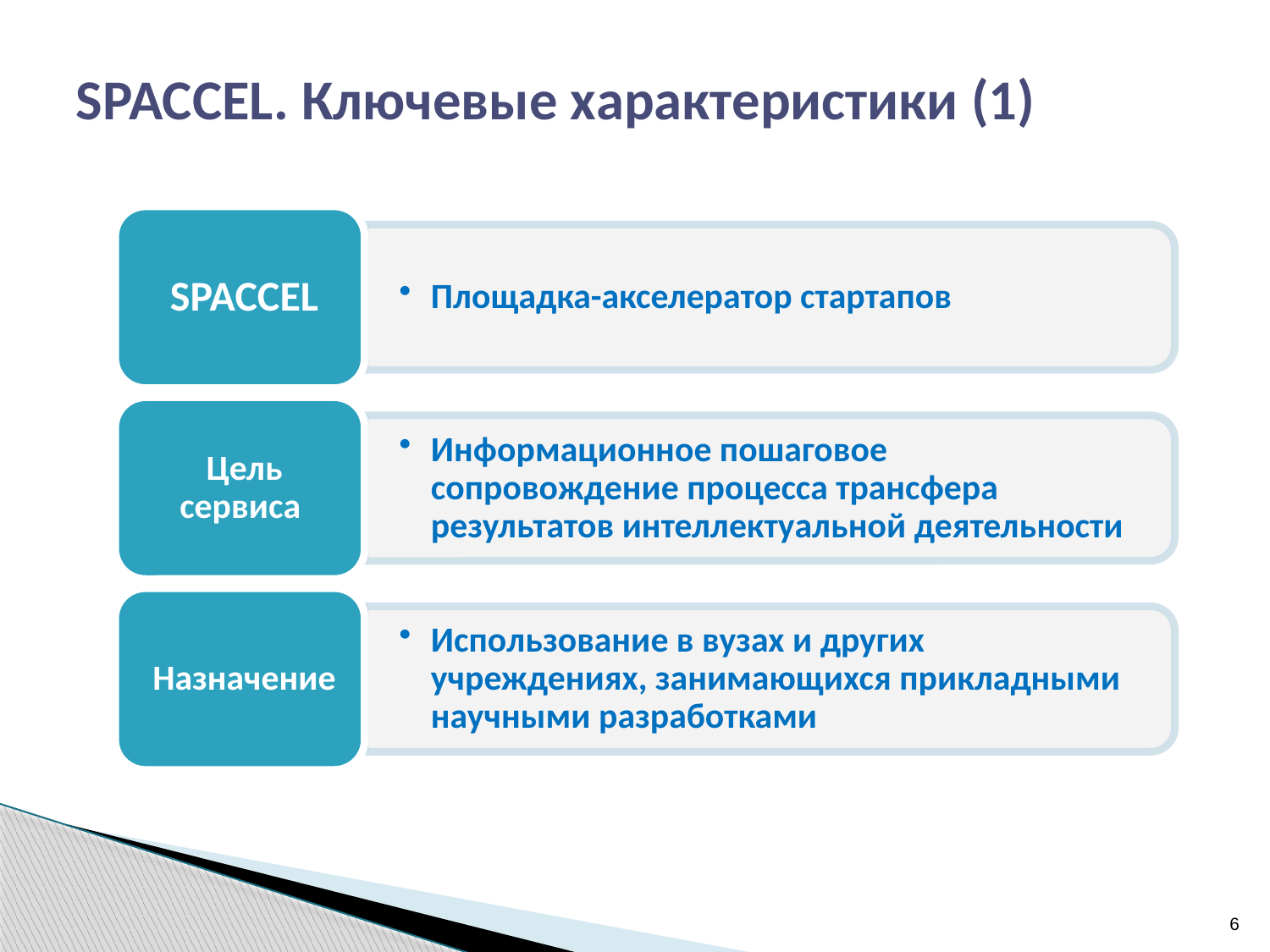

# SPACCEL. Ключевые характеристики (1)
Площадка-акселератор стартапов
SPACCEL
Информационное пошаговое сопровождение процесса трансфера результатов интеллектуальной деятельности
Цель сервиса
Использование в вузах и других учреждениях, занимающихся прикладными научными разработками
Назначение
6